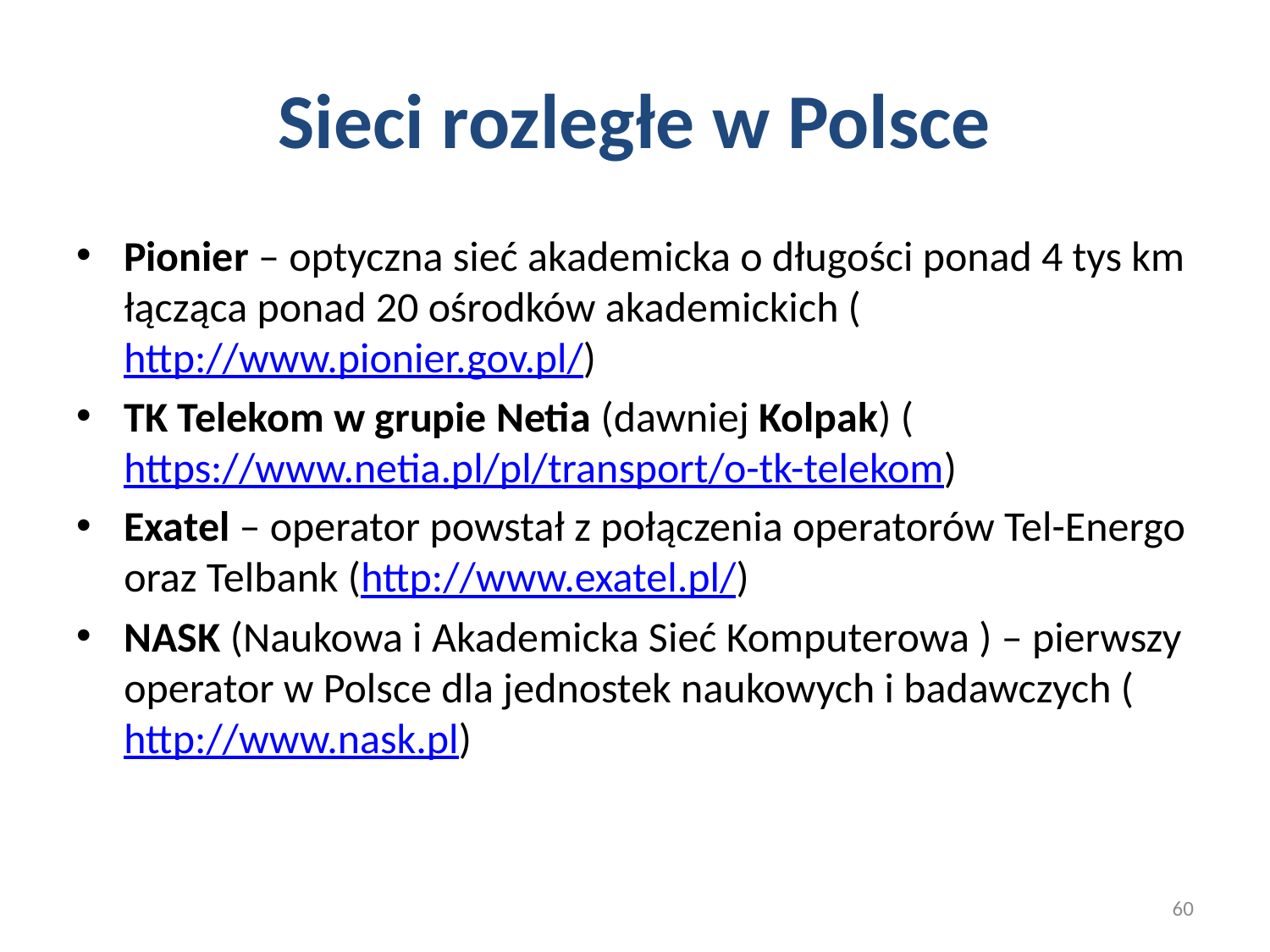

# Sieci rozległe w Polsce
Pionier – optyczna sieć akademicka o długości ponad 4 tys km łącząca ponad 20 ośrodków akademickich (http://www.pionier.gov.pl/)
TK Telekom w grupie Netia (dawniej Kolpak) (https://www.netia.pl/pl/transport/o-tk-telekom)
Exatel – operator powstał z połączenia operatorów Tel-Energo oraz Telbank (http://www.exatel.pl/)
NASK (Naukowa i Akademicka Sieć Komputerowa ) – pierwszy operator w Polsce dla jednostek naukowych i badawczych (http://www.nask.pl)
60